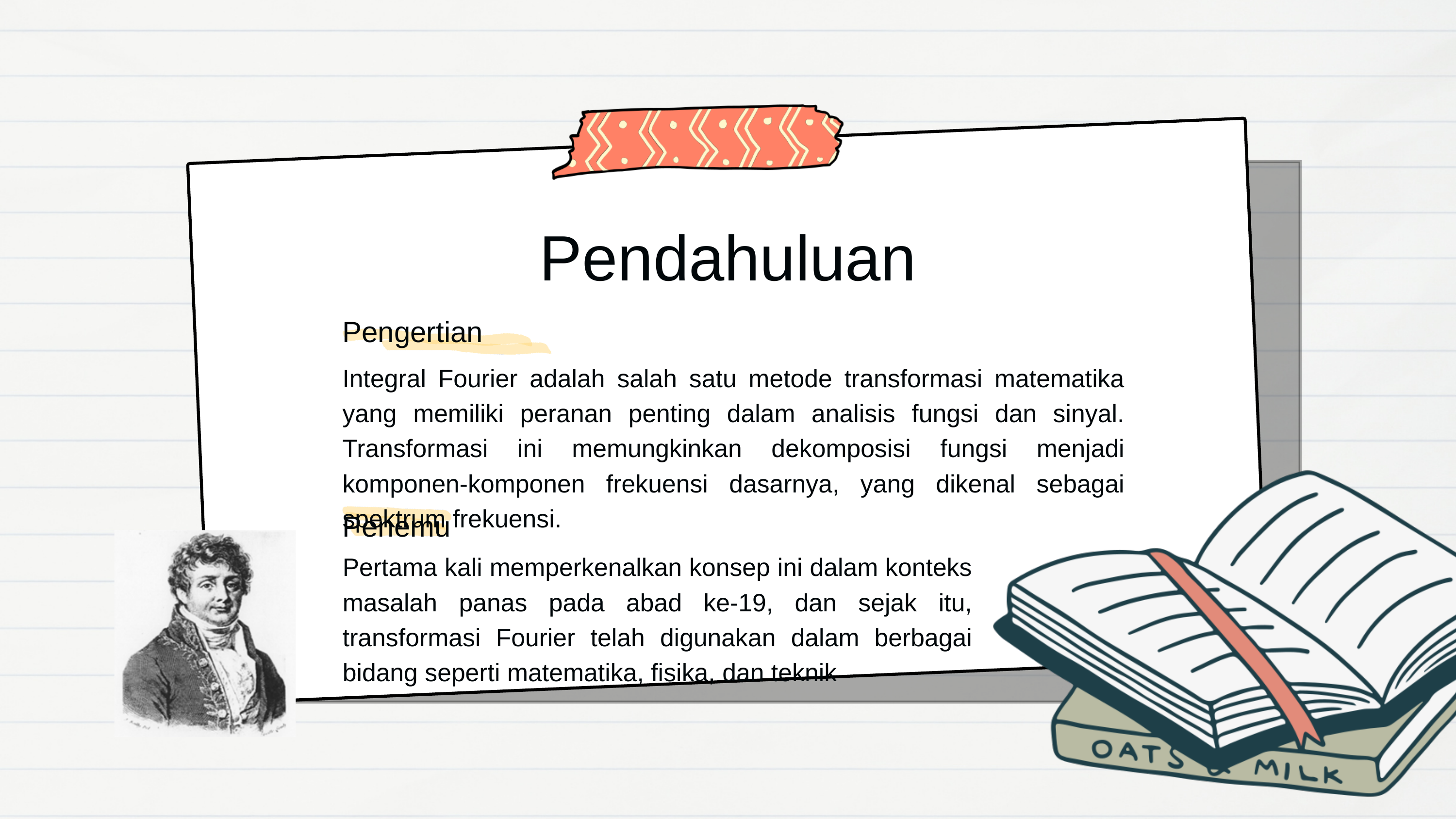

Pendahuluan
Pengertian

Integral Fourier adalah salah satu metode transformasi matematika yang memiliki peranan penting dalam analisis fungsi dan sinyal. Transformasi ini memungkinkan dekomposisi fungsi menjadi komponen-komponen frekuensi dasarnya, yang dikenal sebagai spektrum frekuensi.

Penemu

Pertama kali memperkenalkan konsep ini dalam konteks masalah panas pada abad ke-19, dan sejak itu, transformasi Fourier telah digunakan dalam berbagai bidang seperti matematika, fisika, dan teknik